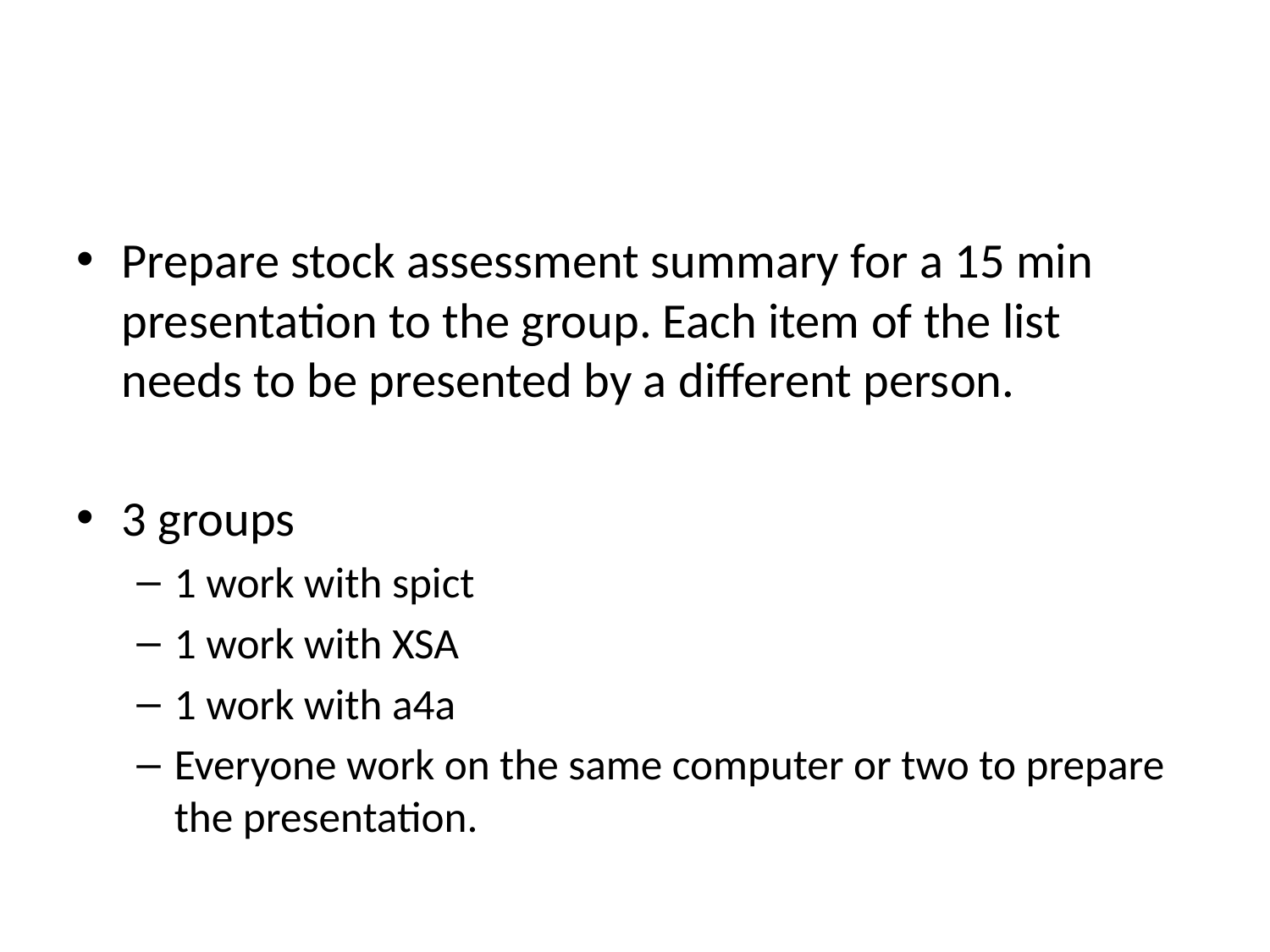

#
Prepare stock assessment summary for a 15 min presentation to the group. Each item of the list needs to be presented by a different person.

3 groups
1 work with spict
1 work with XSA
1 work with a4a
Everyone work on the same computer or two to prepare the presentation.